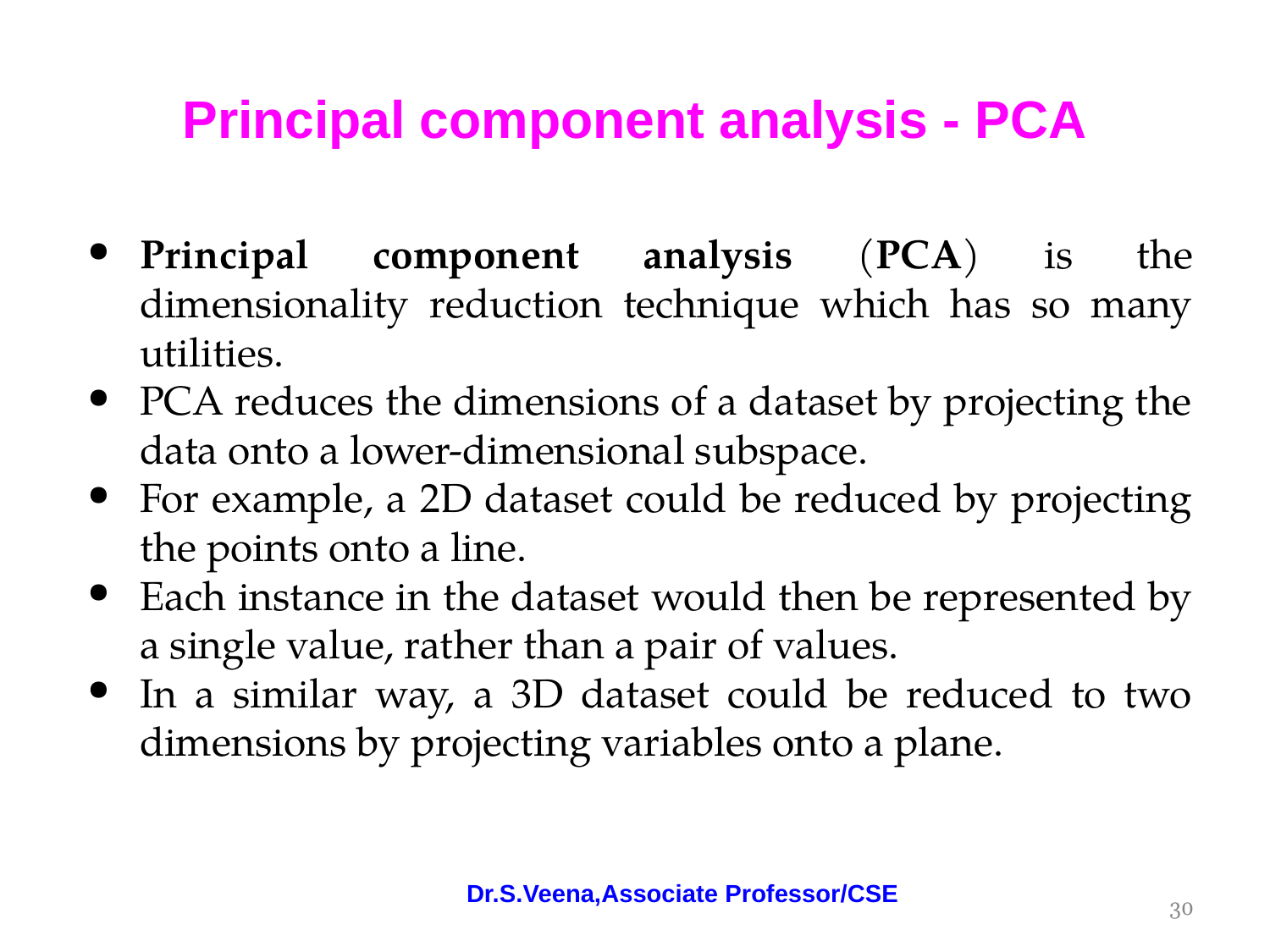

# Principal component analysis - PCA
Principal component analysis (PCA) is the dimensionality reduction technique which has so many utilities.
PCA reduces the dimensions of a dataset by projecting the data onto a lower-dimensional subspace.
For example, a 2D dataset could be reduced by projecting the points onto a line.
Each instance in the dataset would then be represented by a single value, rather than a pair of values.
In a similar way, a 3D dataset could be reduced to two dimensions by projecting variables onto a plane.
Dr.S.Veena,Associate Professor/CSE

30